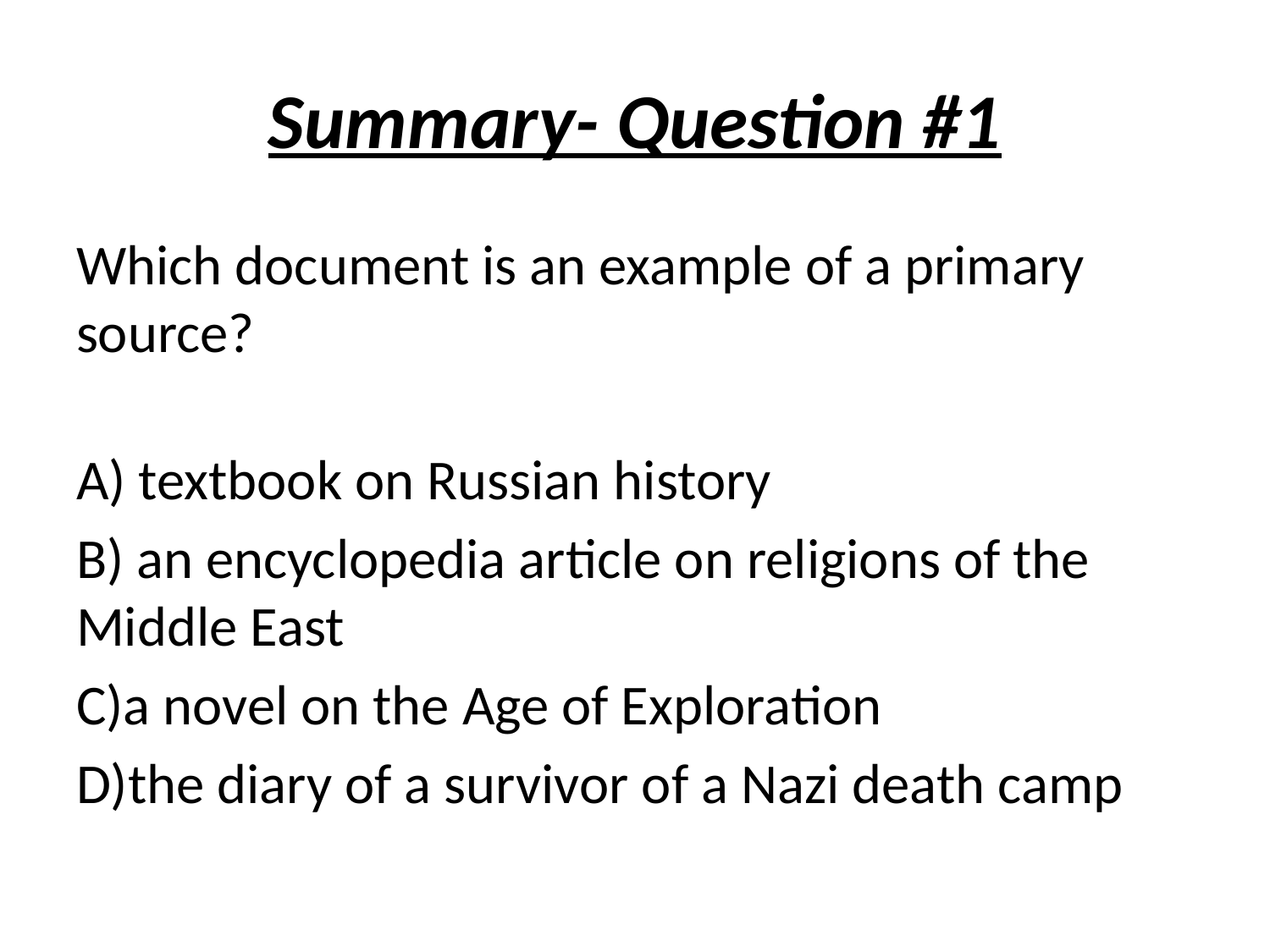

# Summary- Question #1
Which document is an example of a primary source?
A) textbook on Russian history
B) an encyclopedia article on religions of the Middle East
C)a novel on the Age of Exploration
D)the diary of a survivor of a Nazi death camp